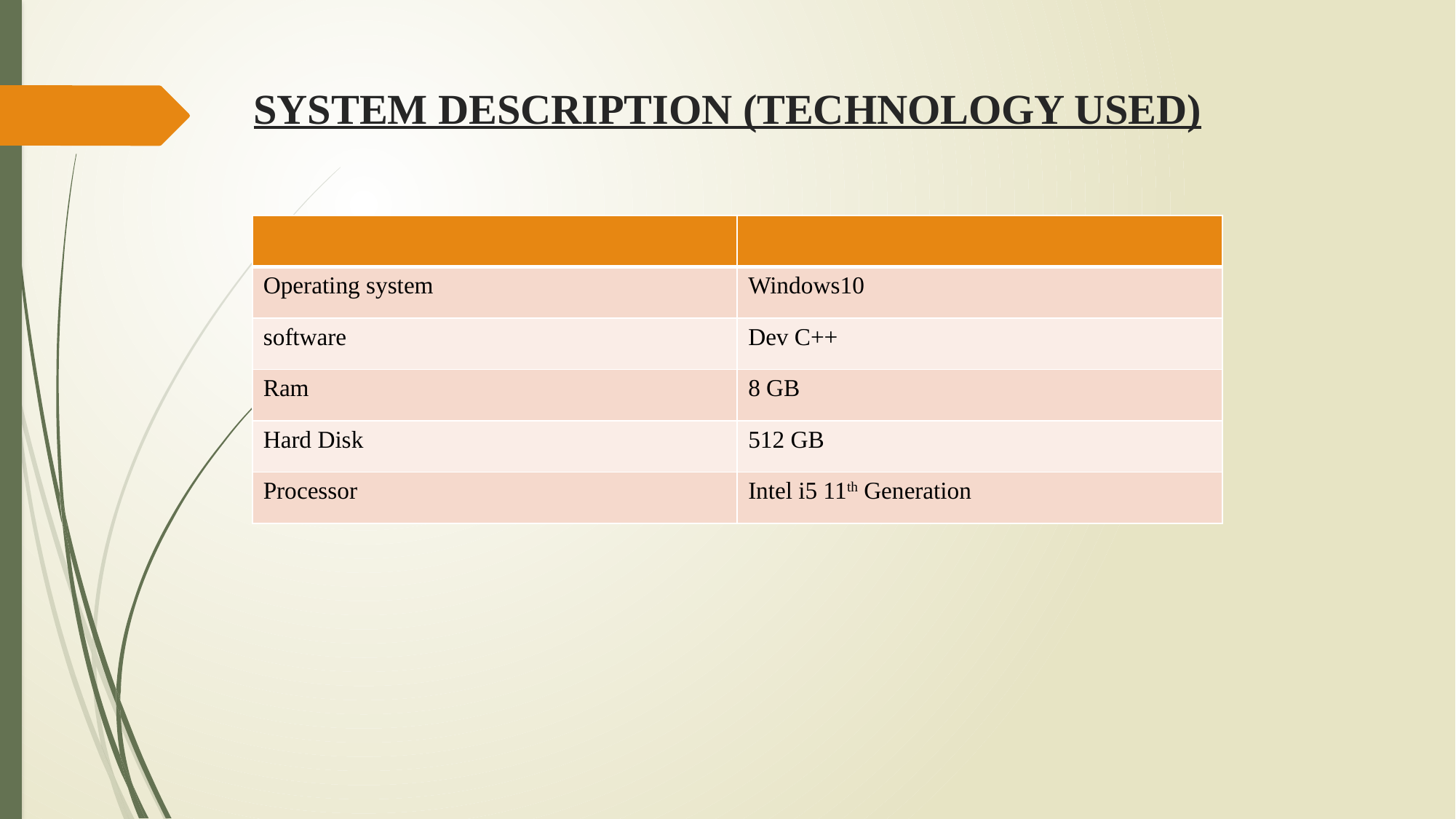

# SYSTEM DESCRIPTION (TECHNOLOGY USED)
|  |  |
| --- | --- |
| Operating system | Windows10 |
| software | Dev C++ |
| Ram | 8 GB |
| Hard Disk | 512 GB |
| Processor | Intel i5 11th Generation |